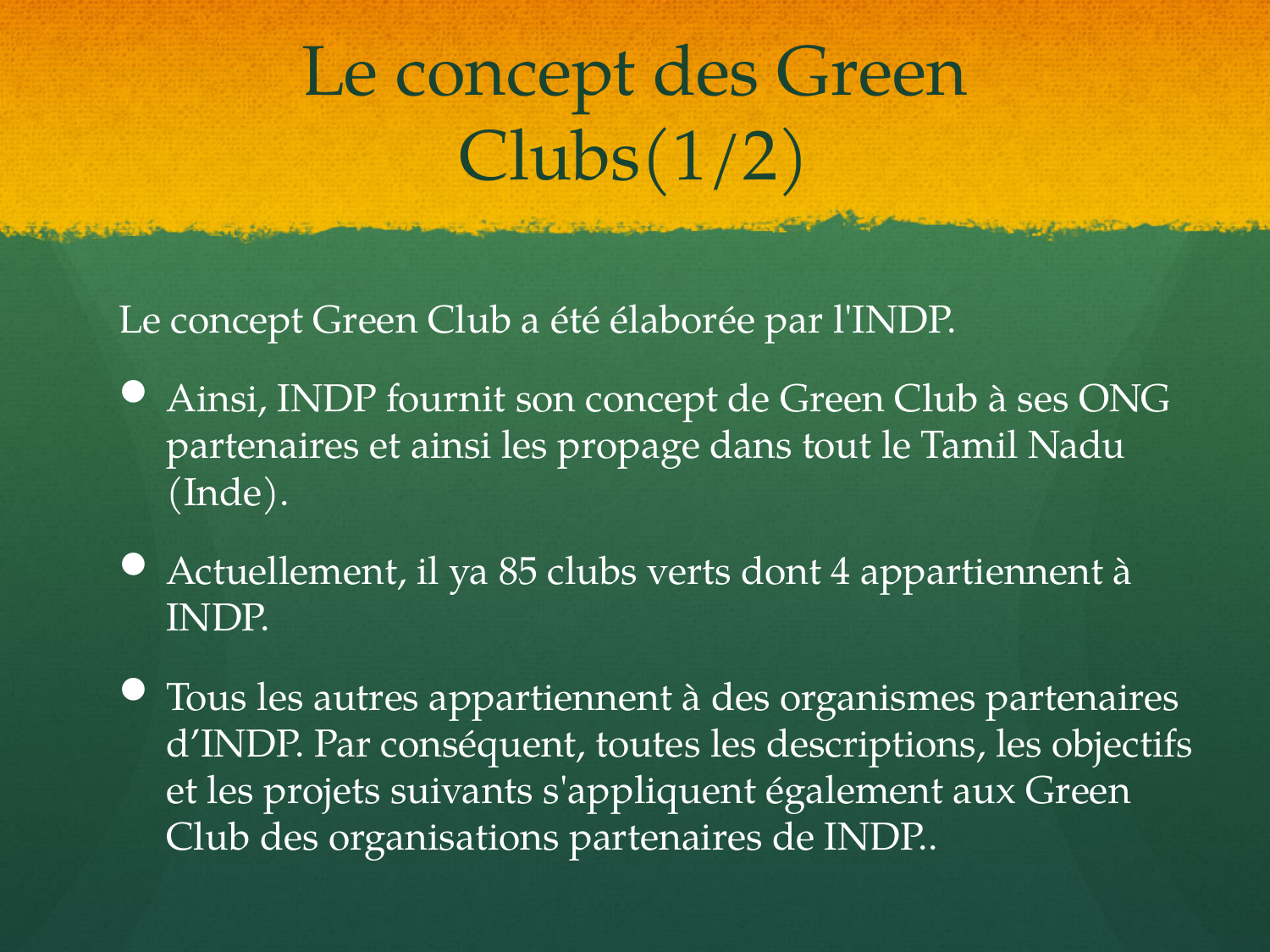

# Le concept des Green Clubs(1/2)
Le concept Green Club a été élaborée par l'INDP.
Ainsi, INDP fournit son concept de Green Club à ses ONG partenaires et ainsi les propage dans tout le Tamil Nadu (Inde).
Actuellement, il ya 85 clubs verts dont 4 appartiennent à INDP.
Tous les autres appartiennent à des organismes partenaires d’INDP. Par conséquent, toutes les descriptions, les objectifs et les projets suivants s'appliquent également aux Green Club des organisations partenaires de INDP..